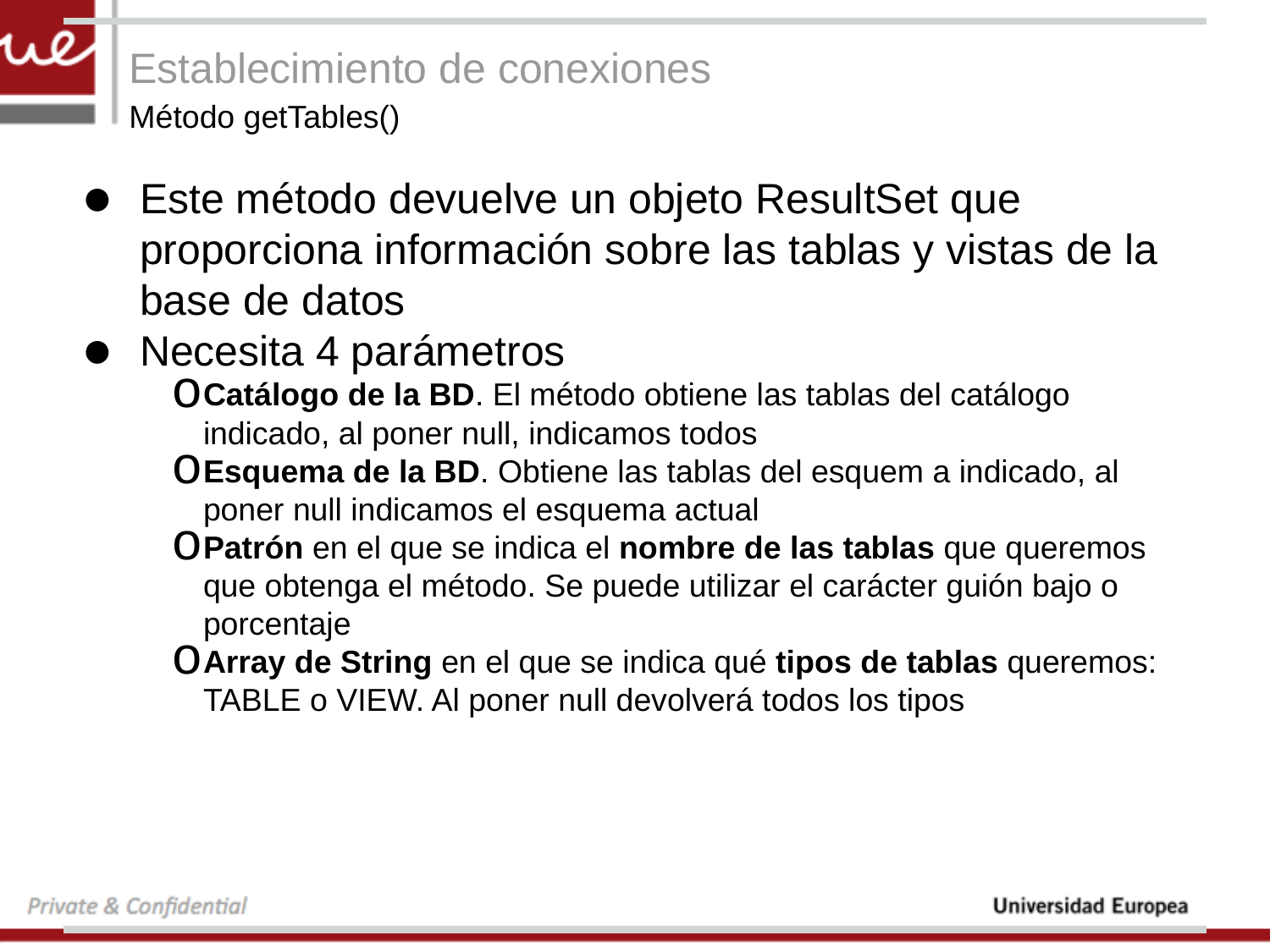

# Establecimiento de conexiones
Método getTables()
Este método devuelve un objeto ResultSet que proporciona información sobre las tablas y vistas de la base de datos
Necesita 4 parámetros
Catálogo de la BD. El método obtiene las tablas del catálogo indicado, al poner null, indicamos todos
Esquema de la BD. Obtiene las tablas del esquem a indicado, al poner null indicamos el esquema actual
Patrón en el que se indica el nombre de las tablas que queremos que obtenga el método. Se puede utilizar el carácter guión bajo o porcentaje
Array de String en el que se indica qué tipos de tablas queremos: TABLE o VIEW. Al poner null devolverá todos los tipos